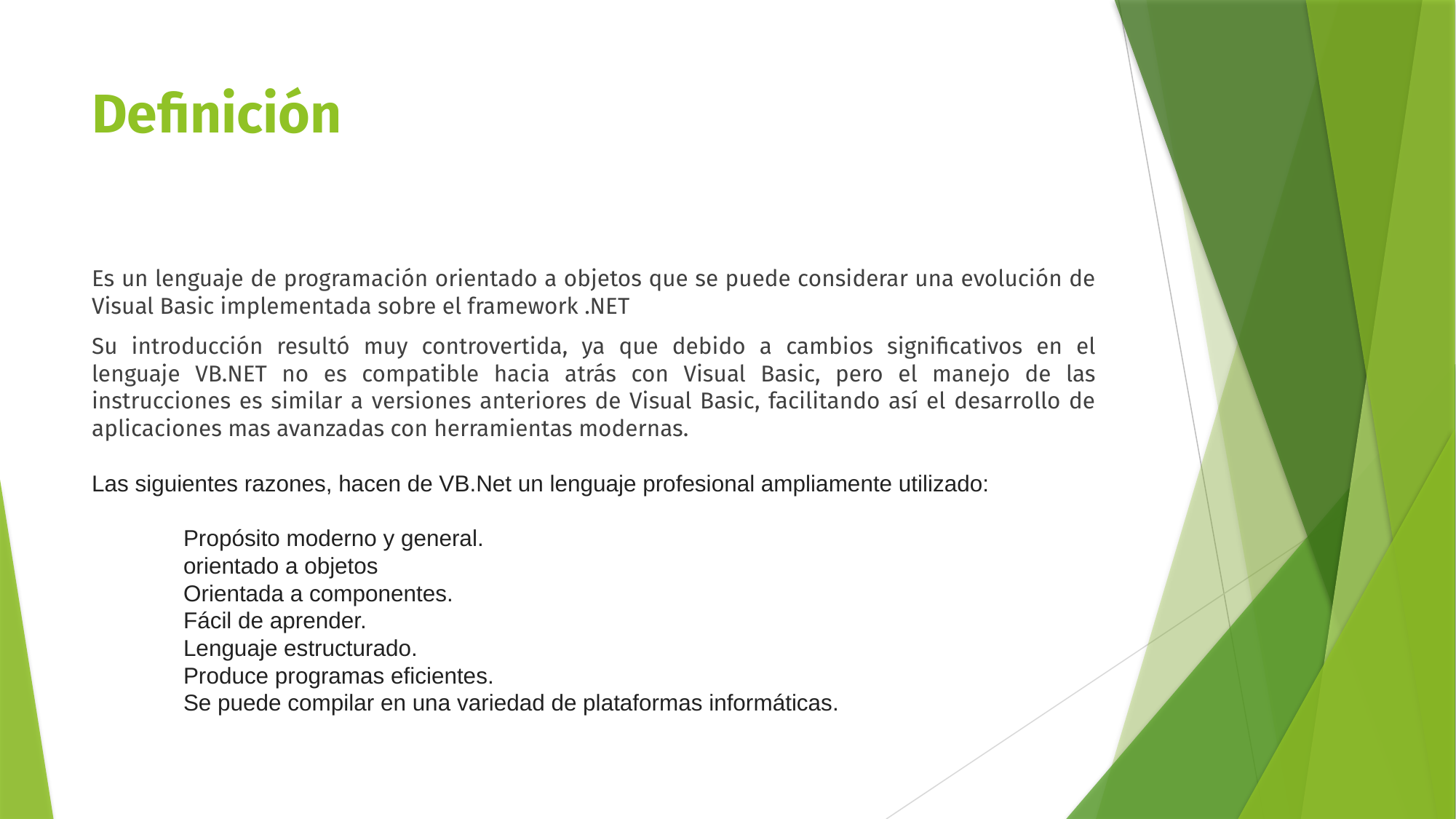

# Definición
Es un lenguaje de programación orientado a objetos que se puede considerar una evolución de Visual Basic implementada sobre el framework .NET
Su introducción resultó muy controvertida, ya que debido a cambios significativos en el lenguaje VB.NET no es compatible hacia atrás con Visual Basic, pero el manejo de las instrucciones es similar a versiones anteriores de Visual Basic, facilitando así el desarrollo de aplicaciones mas avanzadas con herramientas modernas.

Las siguientes razones, hacen de VB.Net un lenguaje profesional ampliamente utilizado:

	Propósito moderno y general.
	orientado a objetos
	Orientada a componentes.
	Fácil de aprender.
	Lenguaje estructurado.
	Produce programas eficientes.
	Se puede compilar en una variedad de plataformas informáticas.